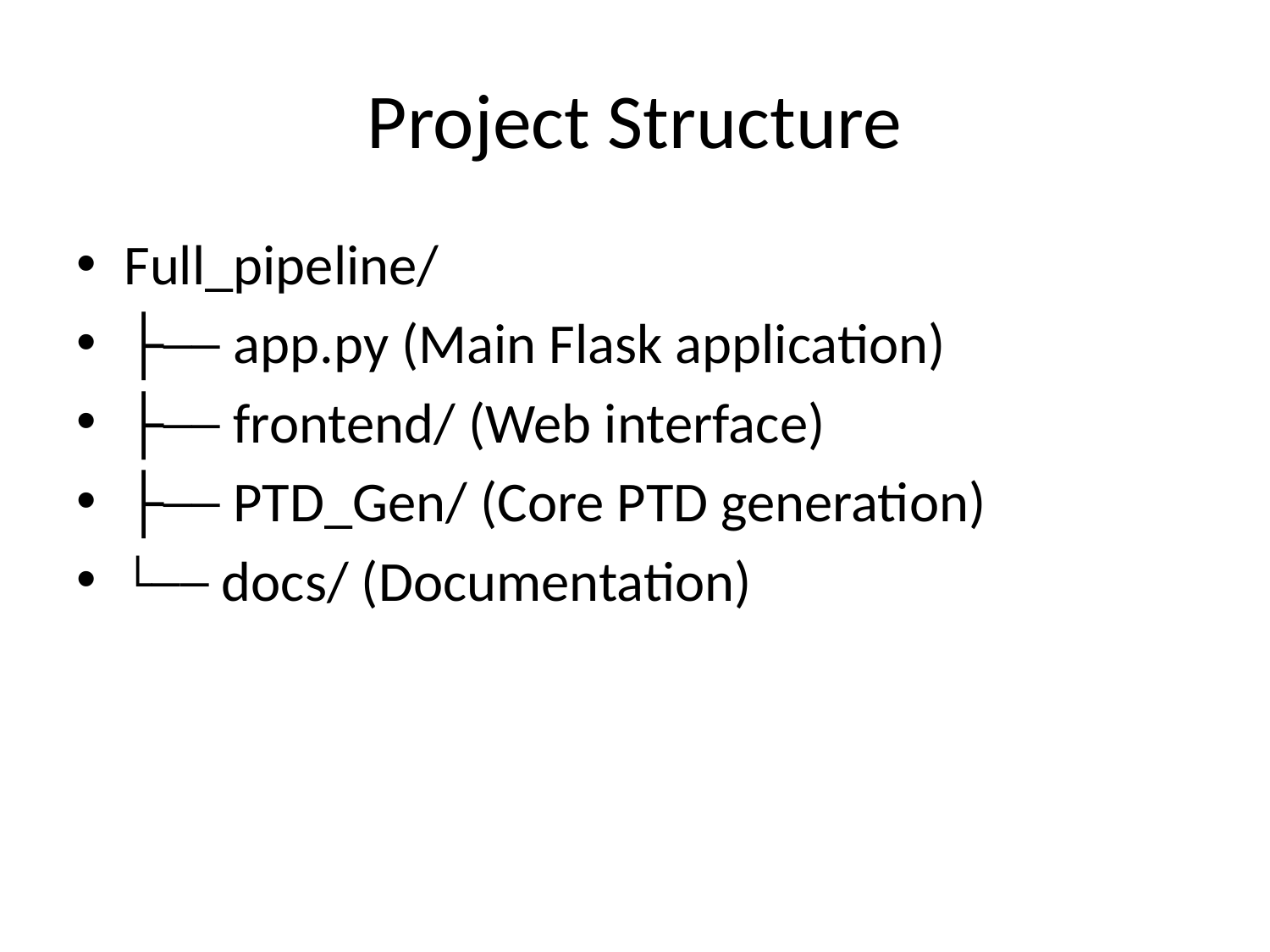

# Project Structure
Full_pipeline/
├── app.py (Main Flask application)
├── frontend/ (Web interface)
├── PTD_Gen/ (Core PTD generation)
└── docs/ (Documentation)